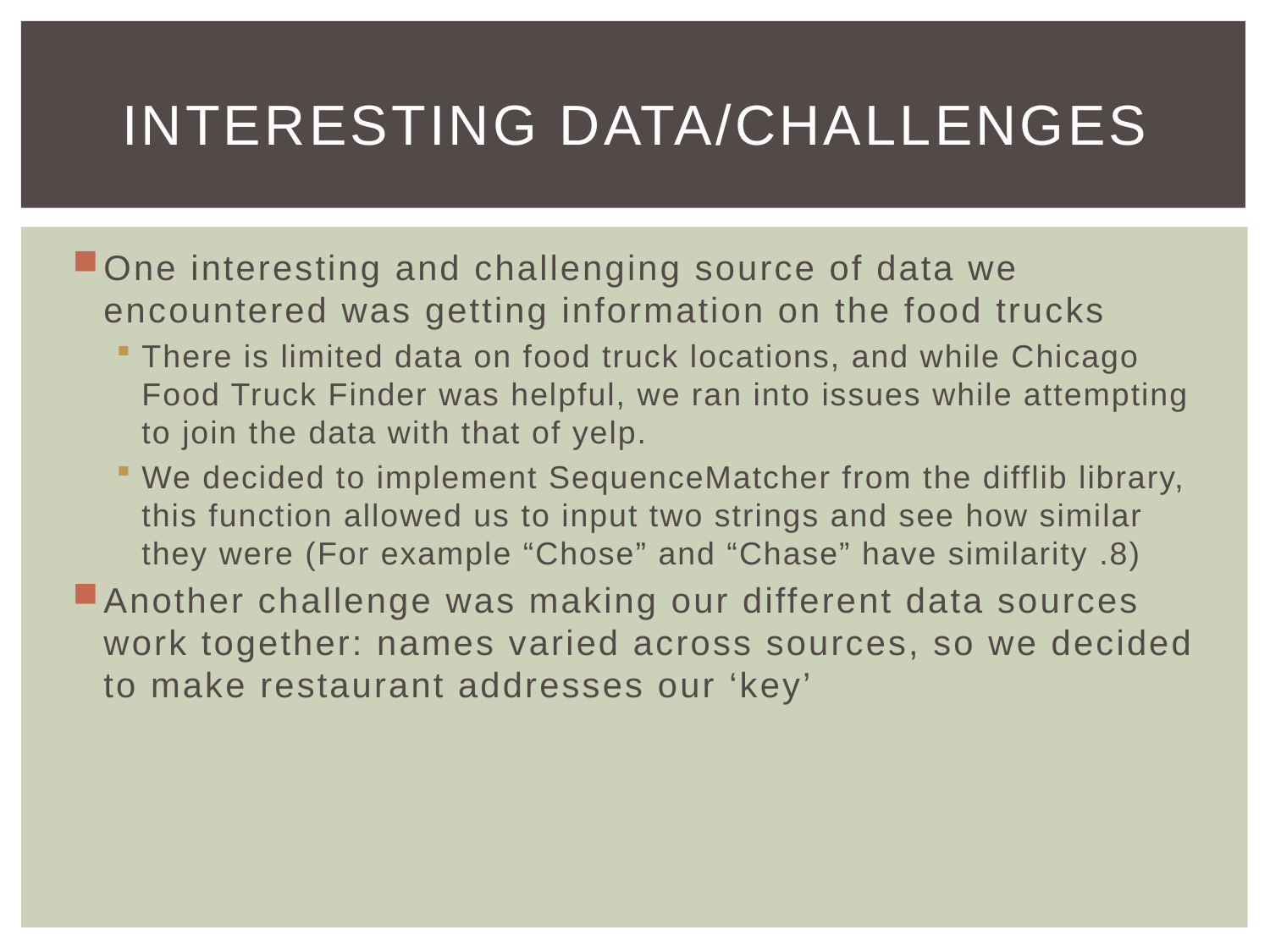

# INTERESTING DATA/Challenges
One interesting and challenging source of data we encountered was getting information on the food trucks
There is limited data on food truck locations, and while Chicago Food Truck Finder was helpful, we ran into issues while attempting to join the data with that of yelp.
We decided to implement SequenceMatcher from the difflib library, this function allowed us to input two strings and see how similar they were (For example “Chose” and “Chase” have similarity .8)
Another challenge was making our different data sources work together: names varied across sources, so we decided to make restaurant addresses our ‘key’